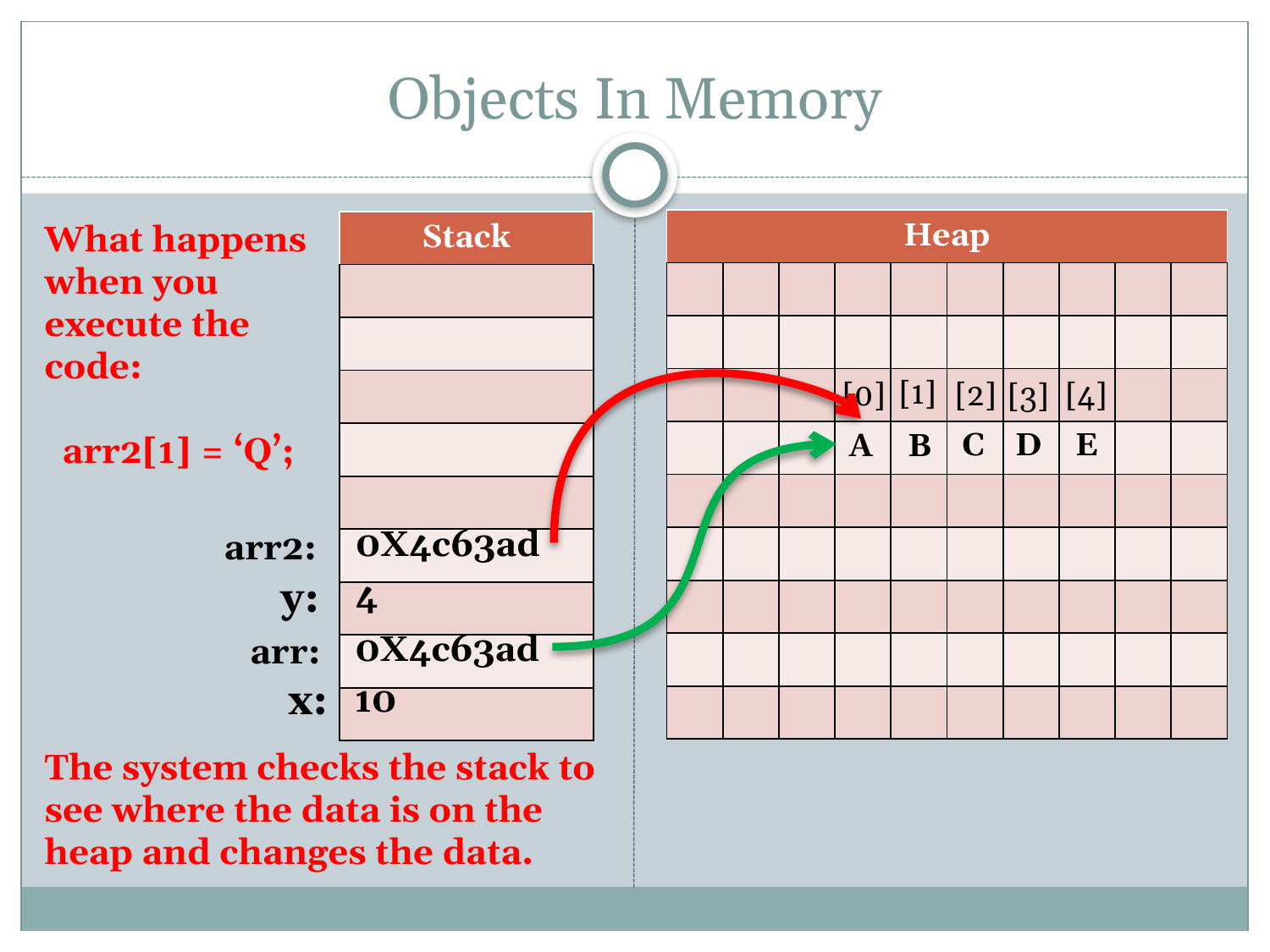

# Objects In Memory
| Heap |  |  |  |  |  |  |  |  |  |
| --- | --- | --- | --- | --- | --- | --- | --- | --- | --- |
|  |  |  |  |  |  |  |  |  |  |
|  |  |  |  |  |  |  |  |  |  |
|  |  |  |  |  |  |  |  |  |  |
|  |  |  |  |  |  |  |  |  |  |
|  |  |  |  |  |  |  |  |  |  |
|  |  |  |  |  |  |  |  |  |  |
|  |  |  |  |  |  |  |  |  |  |
|  |  |  |  |  |  |  |  |  |  |
|  |  |  |  |  |  |  |  |  |  |
What happens when you execute the code:

arr2[1] = ‘Q’;
| Stack |
| --- |
|  |
|  |
|  |
|  |
|  |
|  |
|  |
|  |
|  |
[1]
[0]
[2]
[4]
[3]
E
C
D
A
B
0X4c63ad
arr2:
y:
4

0X4c63ad
arr:
x:
10
The system checks the stack to see where the data is on the heap and changes the data.